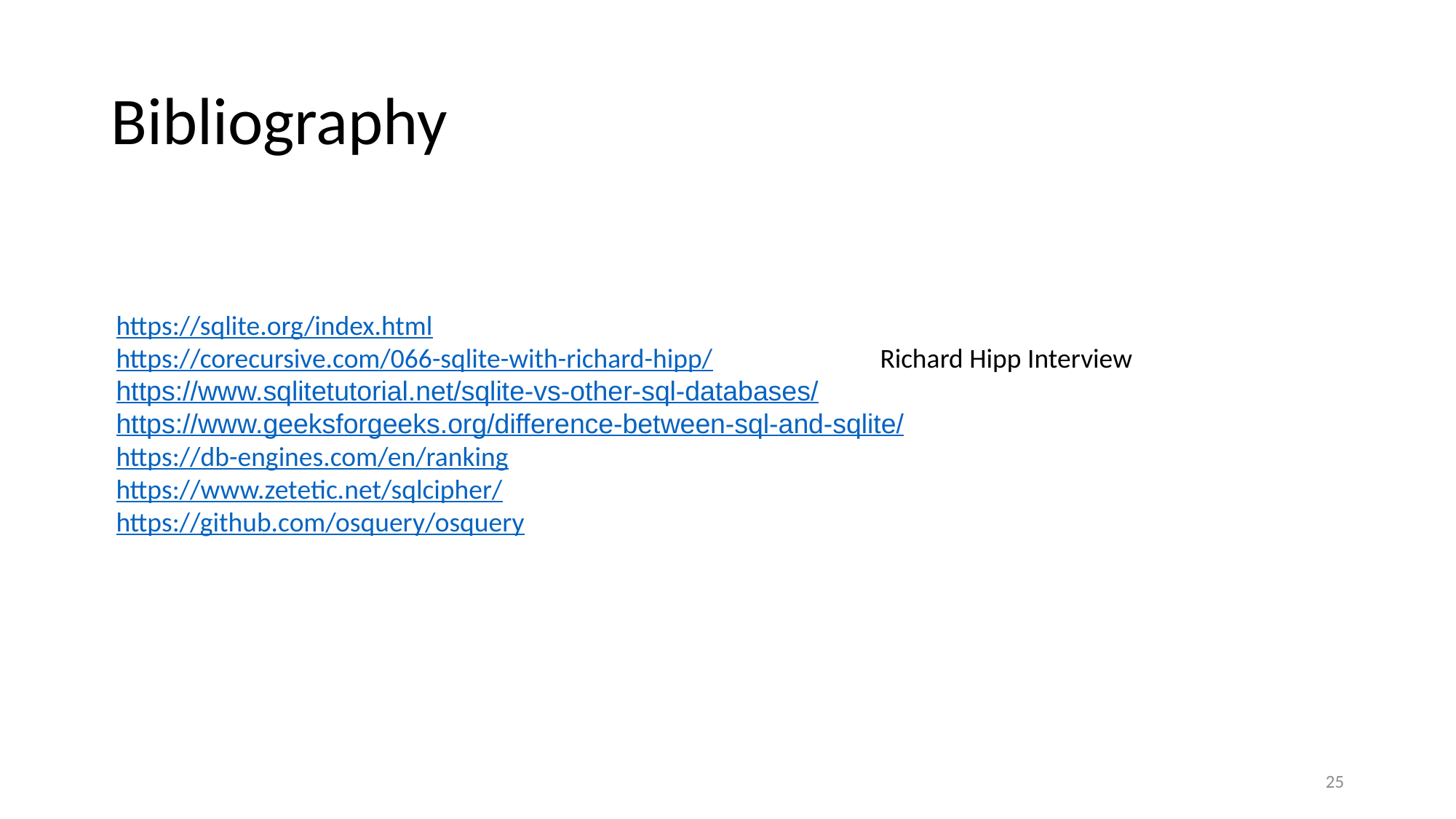

# Bibliography
https://sqlite.org/index.html
https://corecursive.com/066-sqlite-with-richard-hipp/		Richard Hipp Interview
https://www.sqlitetutorial.net/sqlite-vs-other-sql-databases/
https://www.geeksforgeeks.org/difference-between-sql-and-sqlite/
https://db-engines.com/en/ranking
https://www.zetetic.net/sqlcipher/
https://github.com/osquery/osquery

25